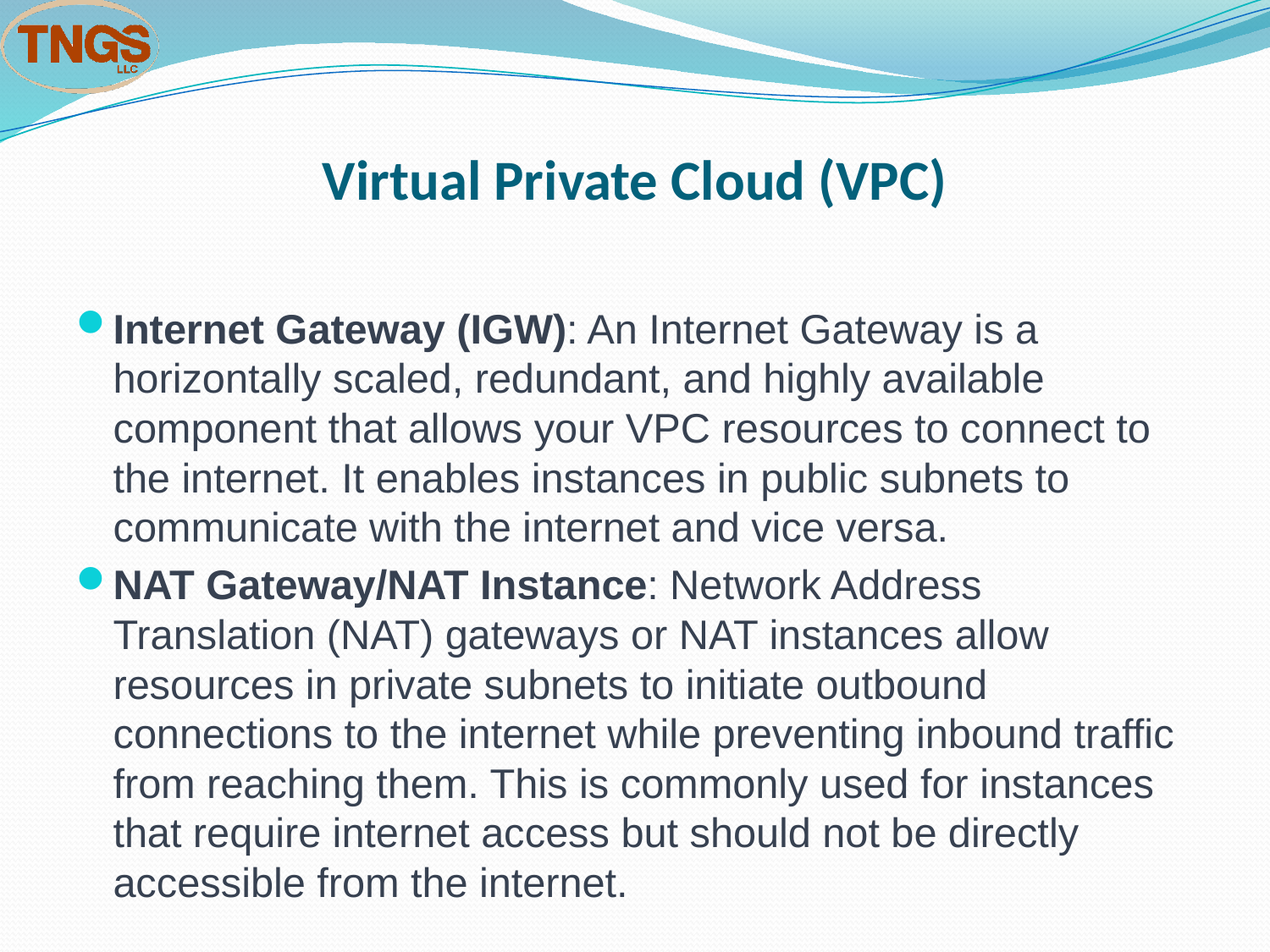

# Virtual Private Cloud (VPC)
Internet Gateway (IGW): An Internet Gateway is a horizontally scaled, redundant, and highly available component that allows your VPC resources to connect to the internet. It enables instances in public subnets to communicate with the internet and vice versa.
NAT Gateway/NAT Instance: Network Address Translation (NAT) gateways or NAT instances allow resources in private subnets to initiate outbound connections to the internet while preventing inbound traffic from reaching them. This is commonly used for instances that require internet access but should not be directly accessible from the internet.